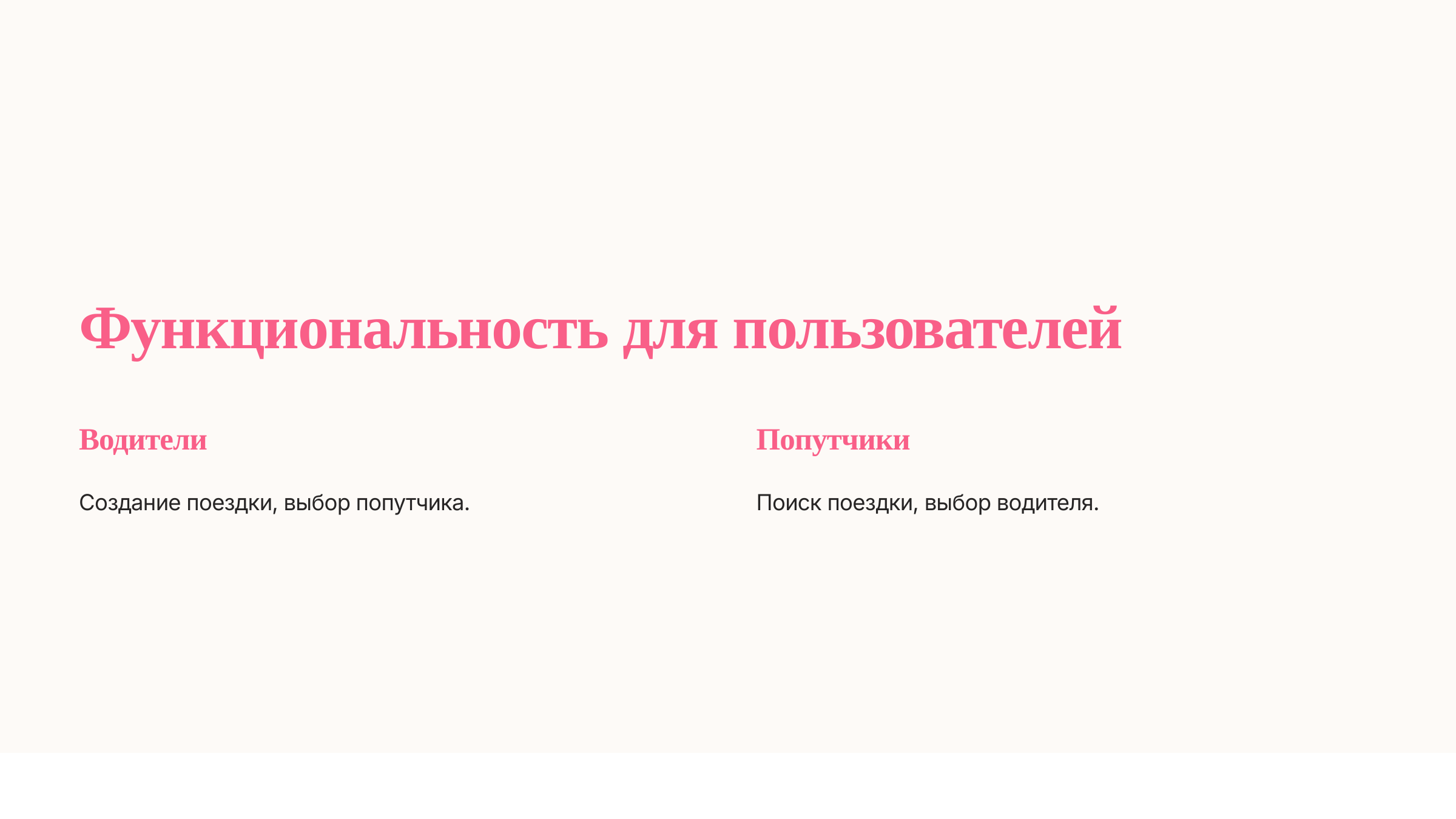

Функциональность для пользователей
Водители
Попутчики
Создание поездки, выбор попутчика.
Поиск поездки, выбор водителя.